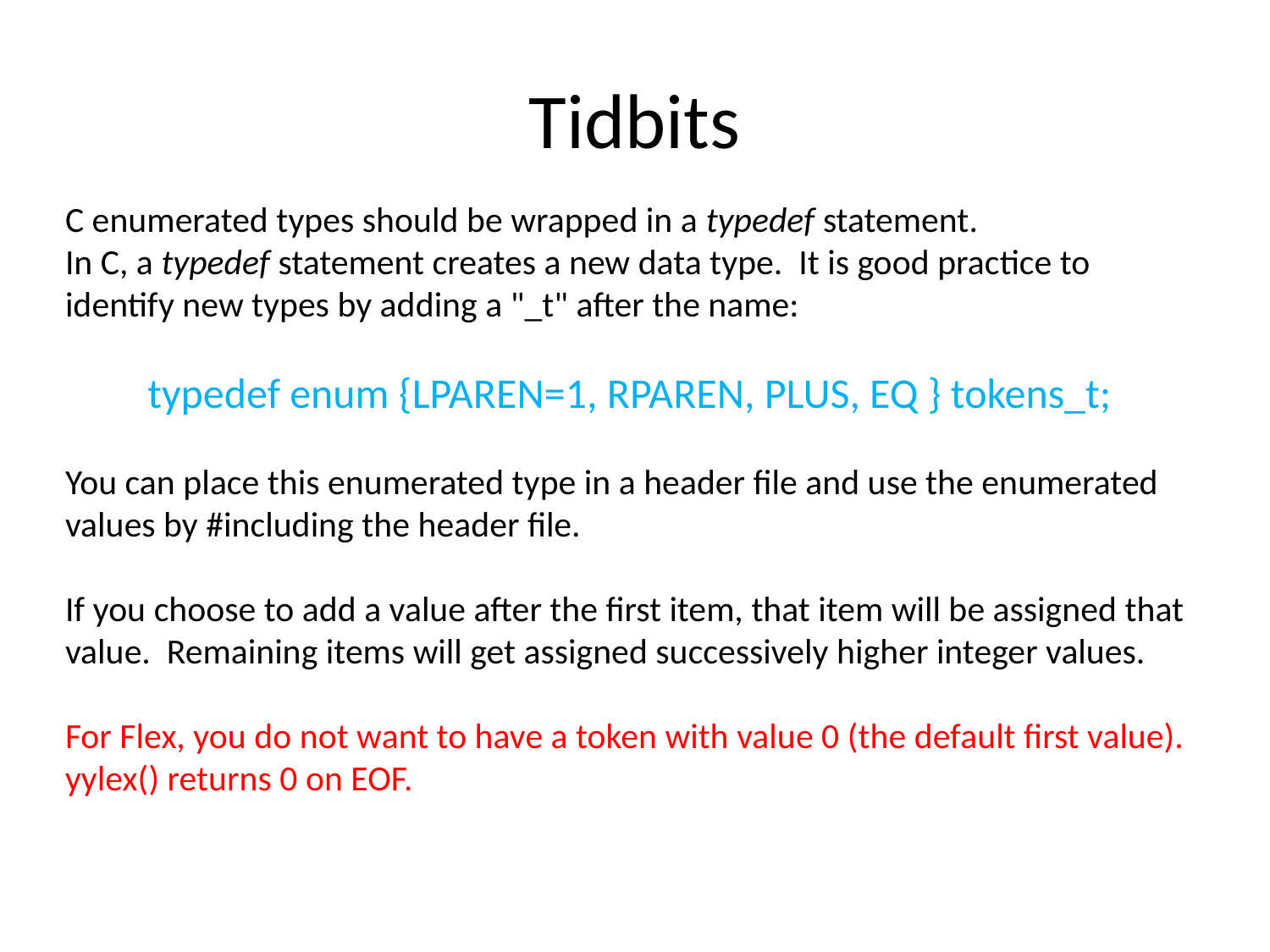

# Tidbits
C enumerated types should be wrapped in a typedef statement.
In C, a typedef statement creates a new data type.  It is good practice to identify new types by adding a "_t" after the name:

typedef enum {LPAREN=1, RPAREN, PLUS, EQ } tokens_t;

You can place this enumerated type in a header file and use the enumerated values by #including the header file.

If you choose to add a value after the first item, that item will be assigned that value.  Remaining items will get assigned successively higher integer values.

For Flex, you do not want to have a token with value 0 (the default first value).  yylex() returns 0 on EOF.